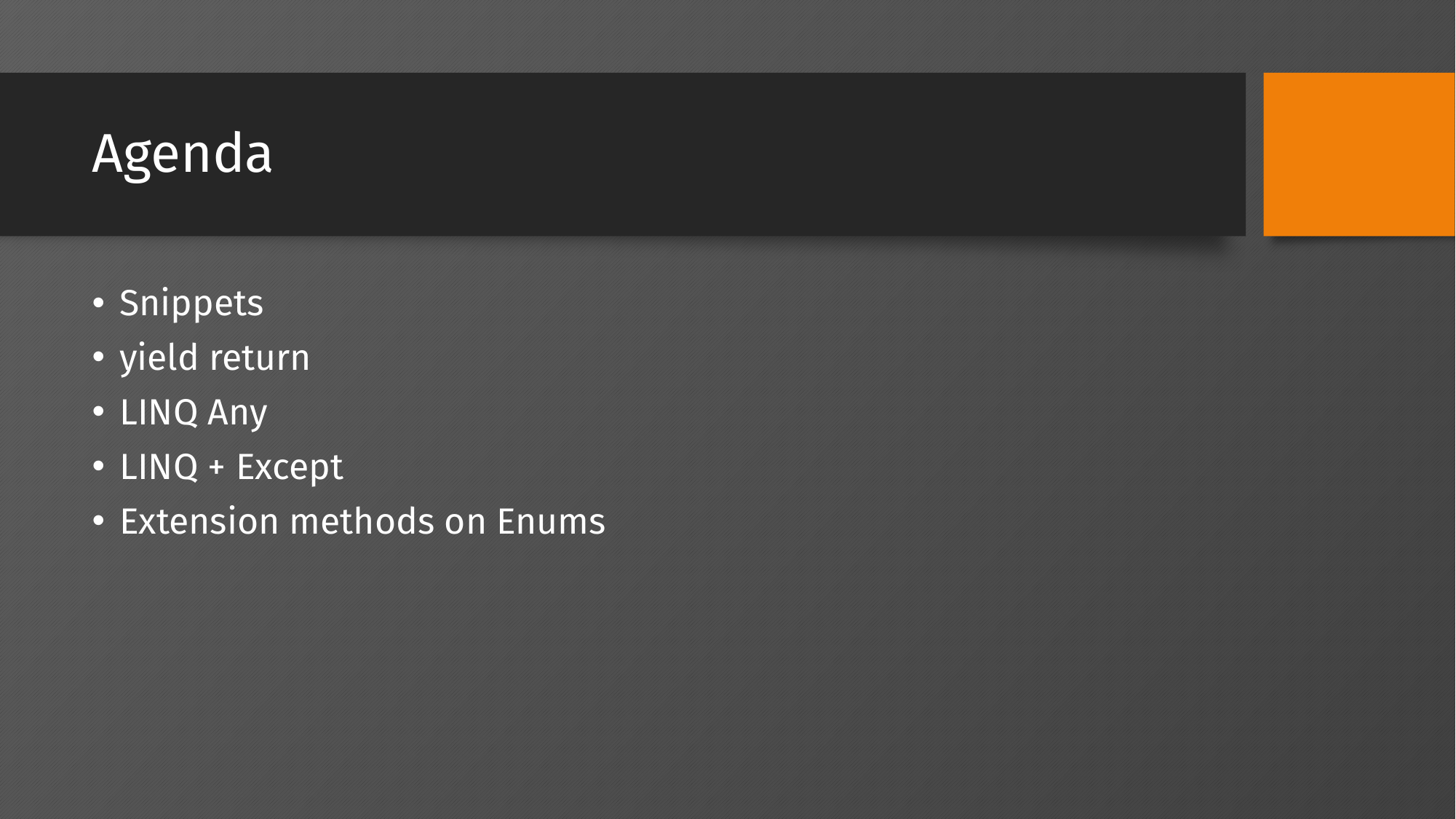

# Agenda
Snippets
yield return
LINQ Any
LINQ + Except
Extension methods on Enums